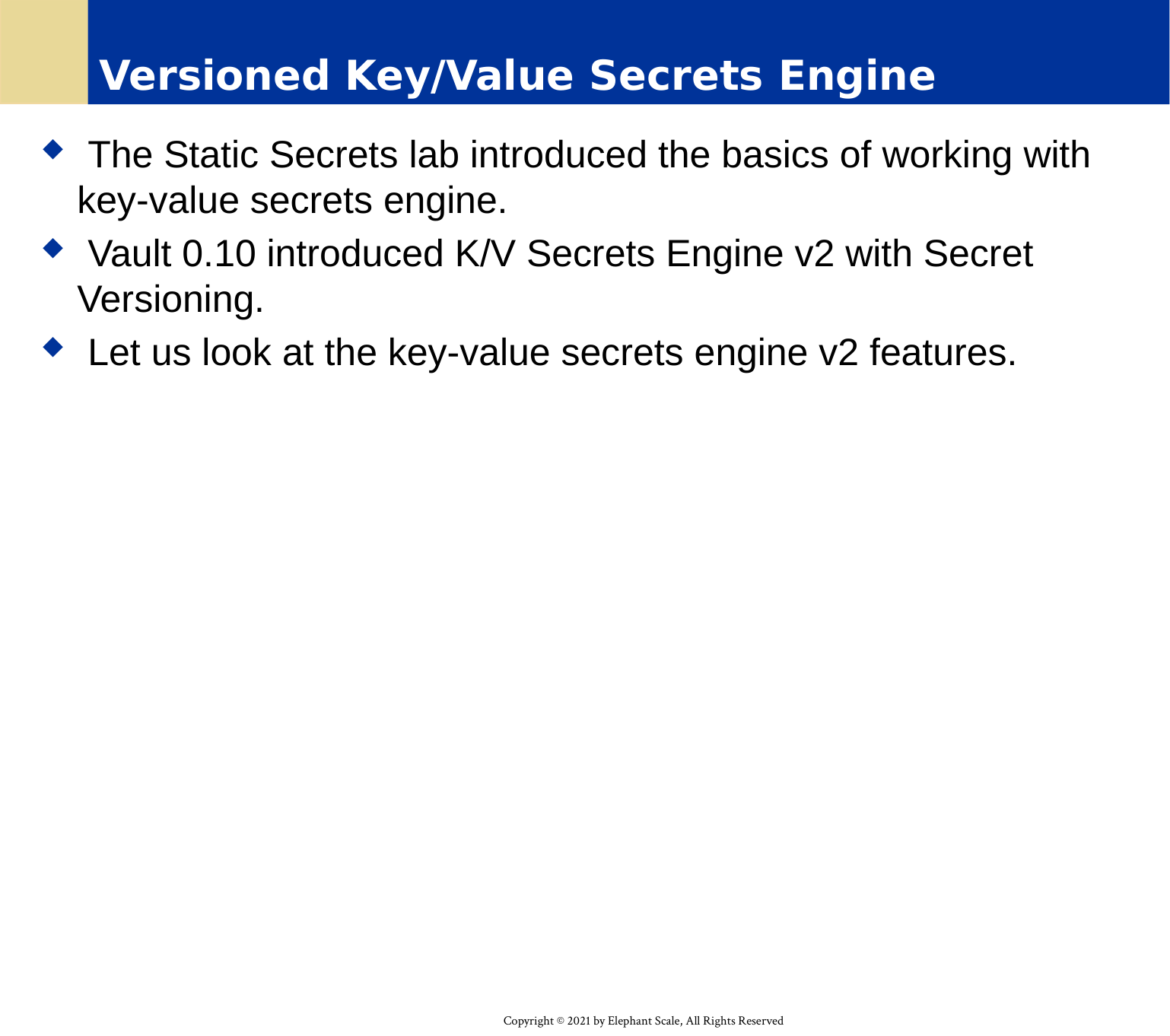

# Versioned Key/Value Secrets Engine
 The Static Secrets lab introduced the basics of working with key-value secrets engine.
 Vault 0.10 introduced K/V Secrets Engine v2 with Secret Versioning.
 Let us look at the key-value secrets engine v2 features.
Copyright © 2021 by Elephant Scale, All Rights Reserved